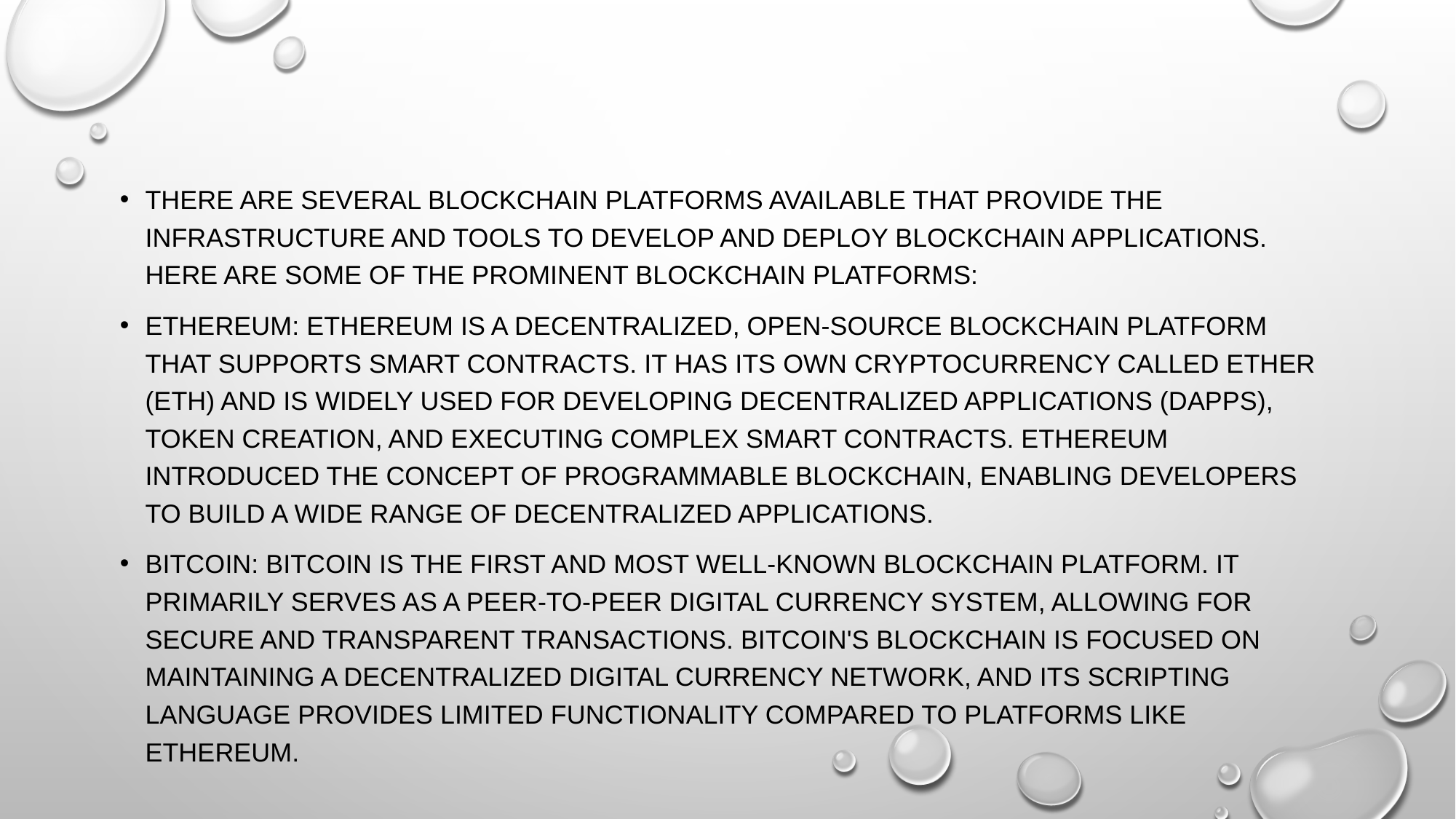

There are several blockchain platforms available that provide the infrastructure and tools to develop and deploy blockchain applications. Here are some of the prominent blockchain platforms:
Ethereum: Ethereum is a decentralized, open-source blockchain platform that supports smart contracts. It has its own cryptocurrency called Ether (ETH) and is widely used for developing decentralized applications (DApps), token creation, and executing complex smart contracts. Ethereum introduced the concept of programmable blockchain, enabling developers to build a wide range of decentralized applications.
Bitcoin: Bitcoin is the first and most well-known blockchain platform. It primarily serves as a peer-to-peer digital currency system, allowing for secure and transparent transactions. Bitcoin's blockchain is focused on maintaining a decentralized digital currency network, and its scripting language provides limited functionality compared to platforms like Ethereum.